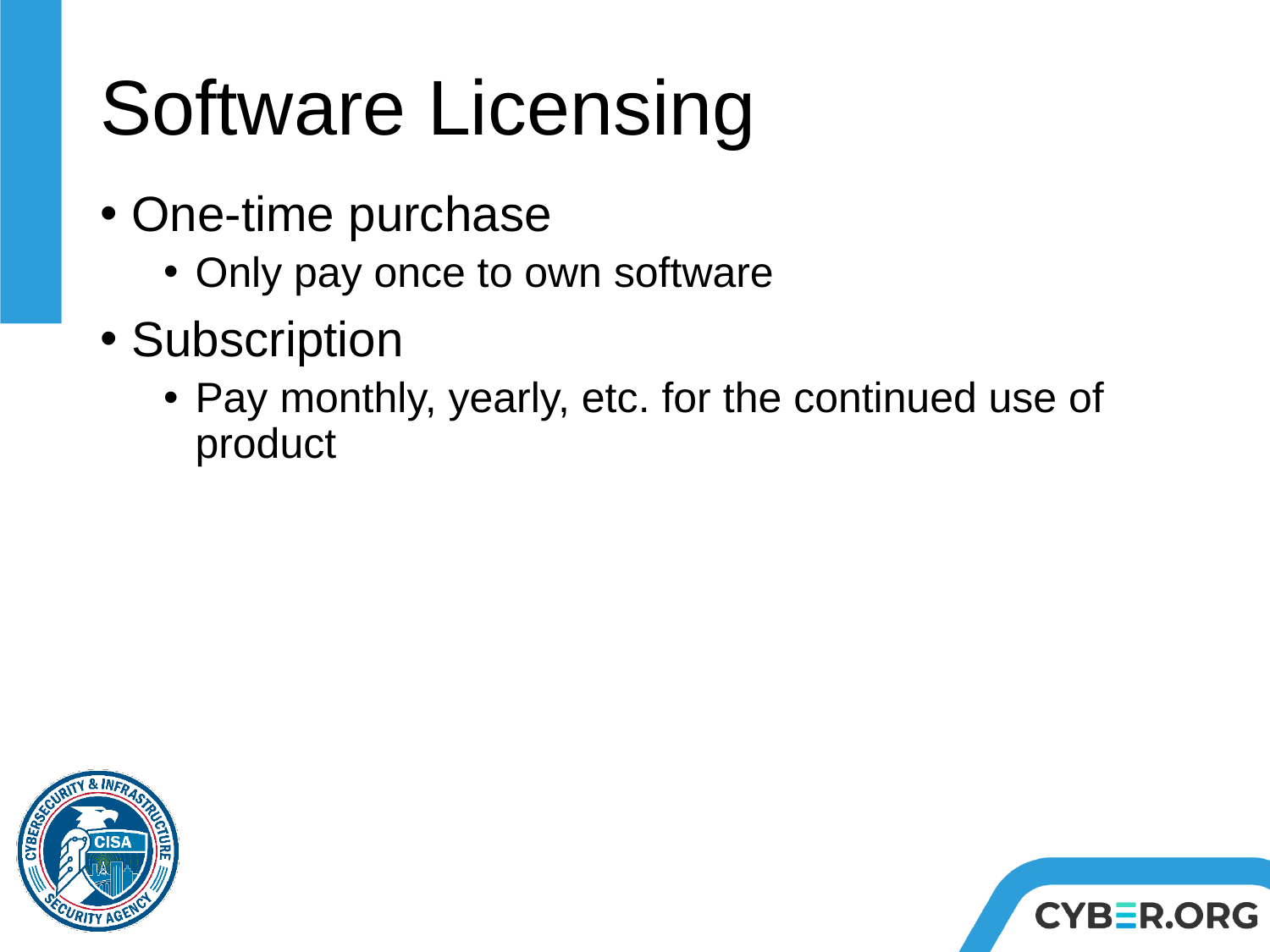

# Software Licensing
One-time purchase
Only pay once to own software
Subscription
Pay monthly, yearly, etc. for the continued use of product